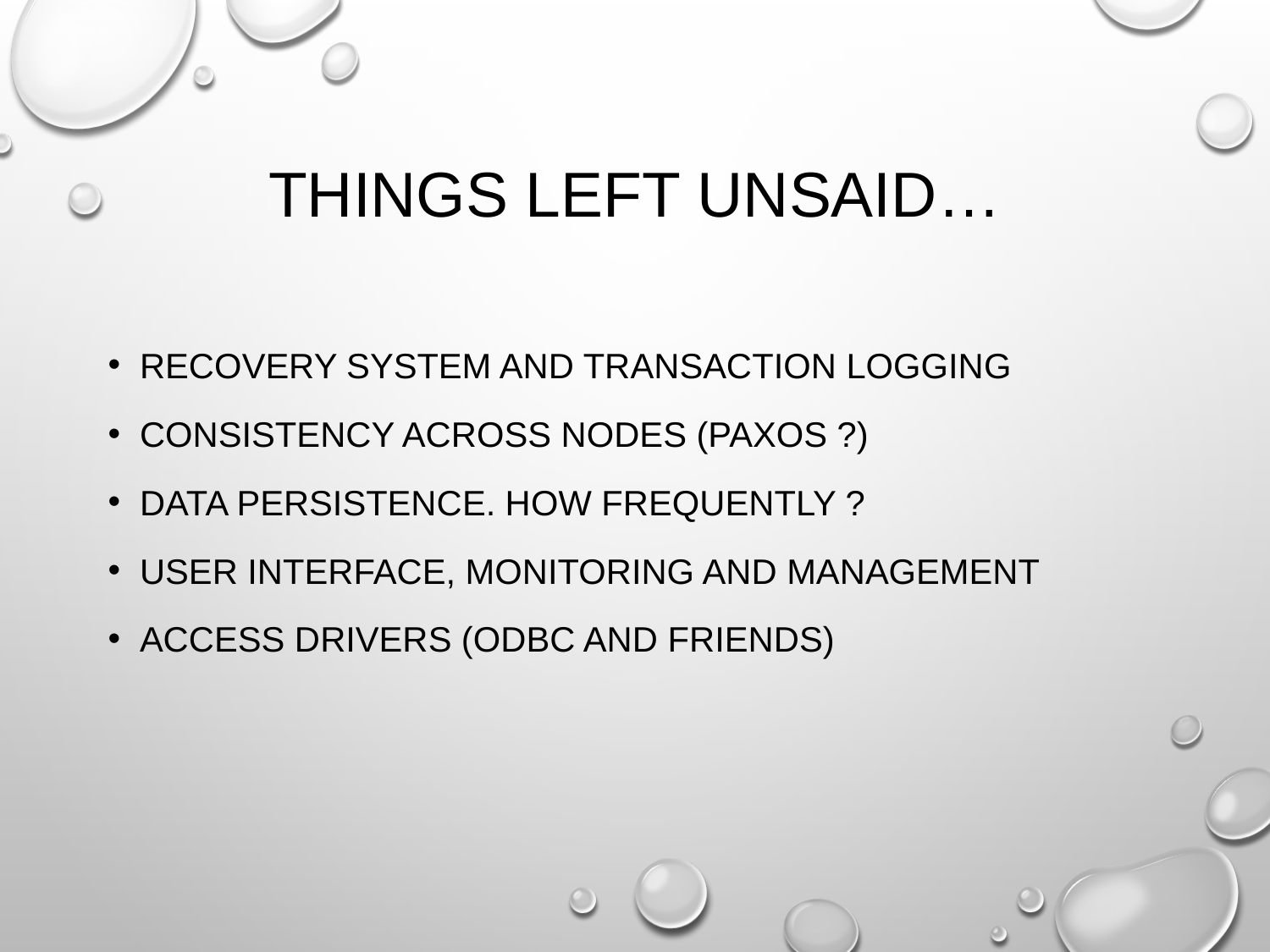

# things left unsaid…
recovery system and transaction logging
consistency across nodes (paxos ?)
data persistence. How frequently ?
user interface, monitoring and management
access drivers (odbc and friends)